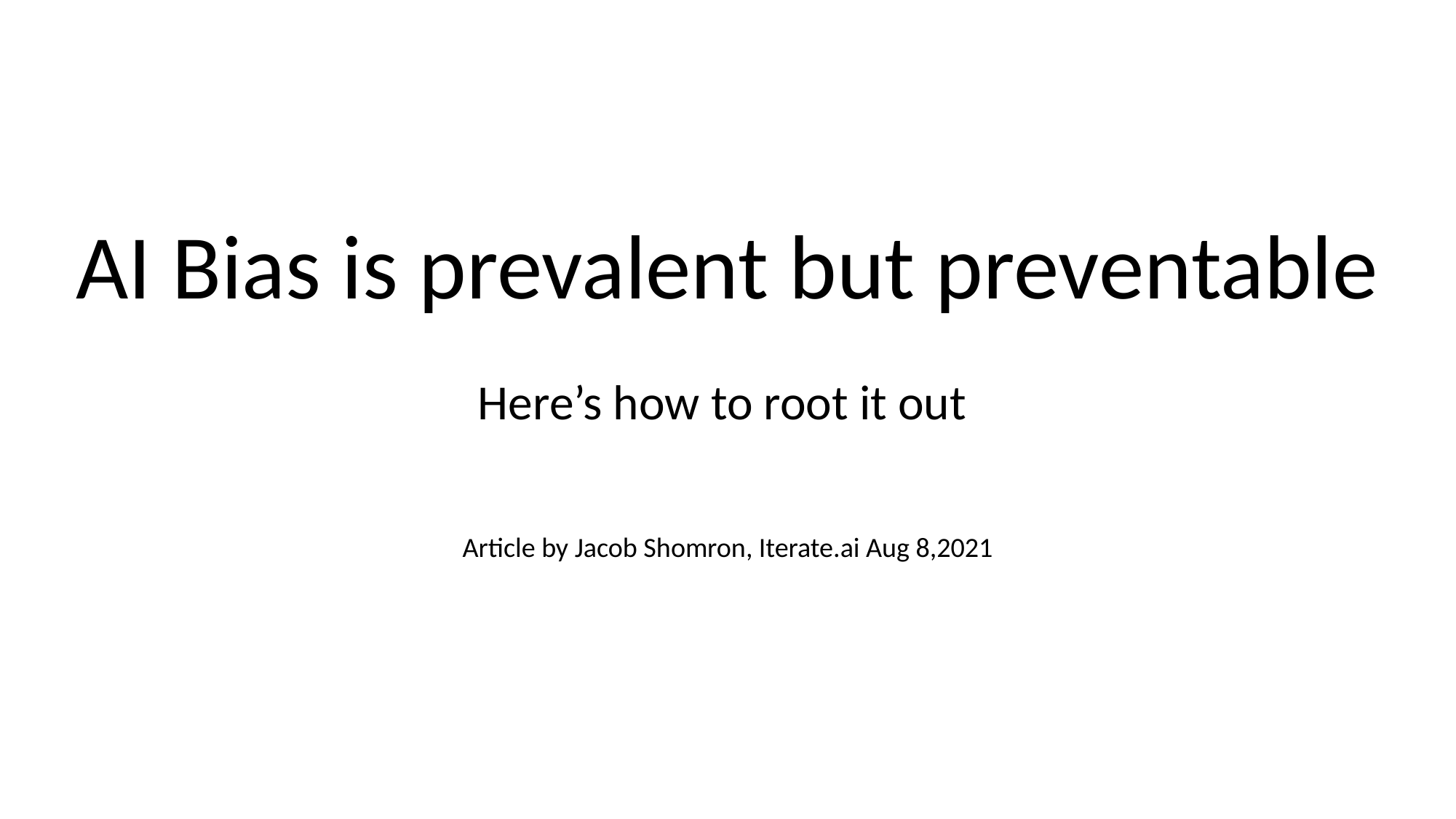

# AI Bias is prevalent but preventable
Here’s how to root it out

Article by Jacob Shomron, Iterate.ai Aug 8,2021